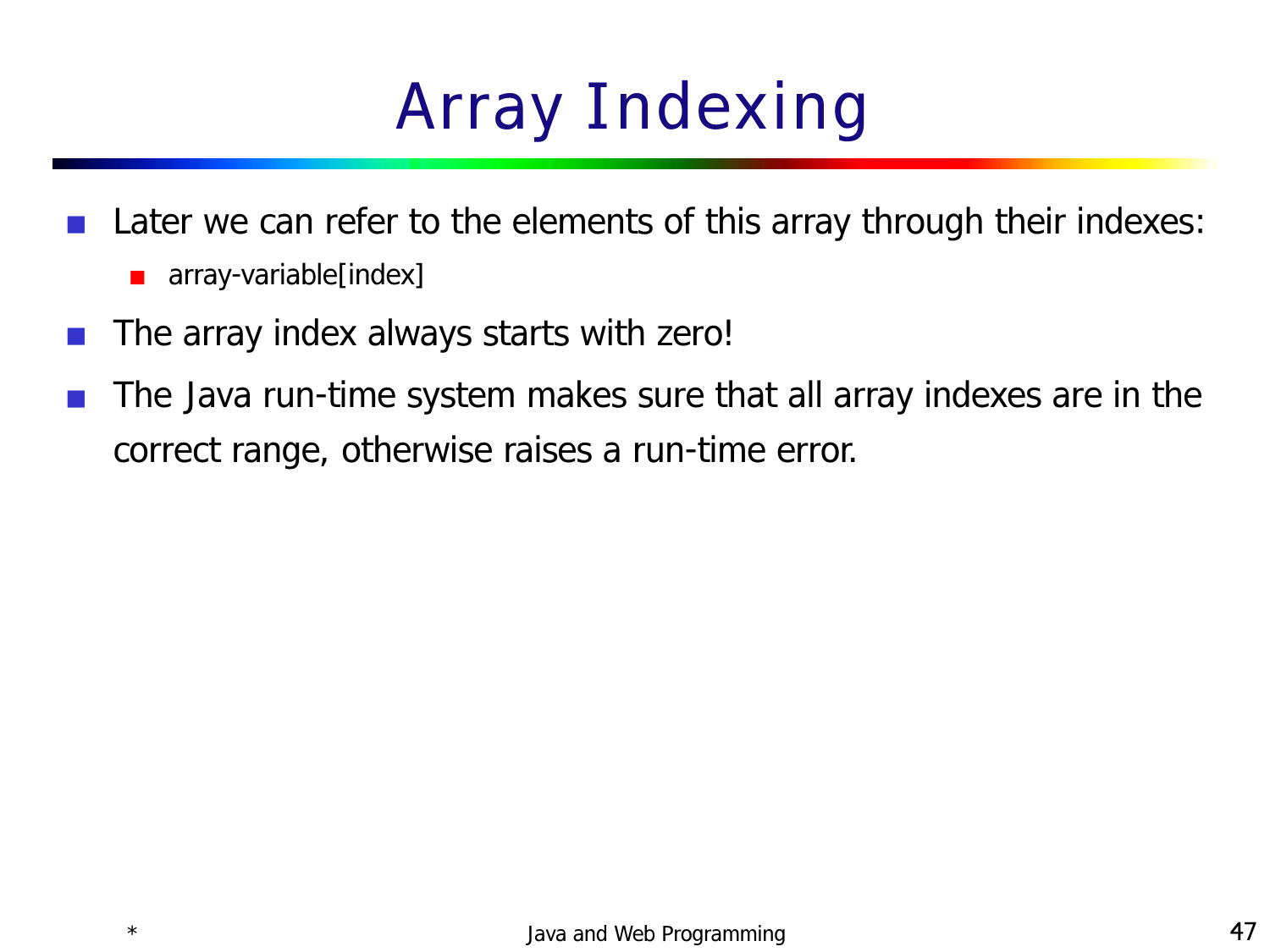

# Array Indexing
Later we can refer to the elements of this array through their indexes:
array-variable[index]
The array index always starts with zero!
The Java run-time system makes sure that all array indexes are in the correct range, otherwise raises a run-time error.
*
47
Java and Web Programming